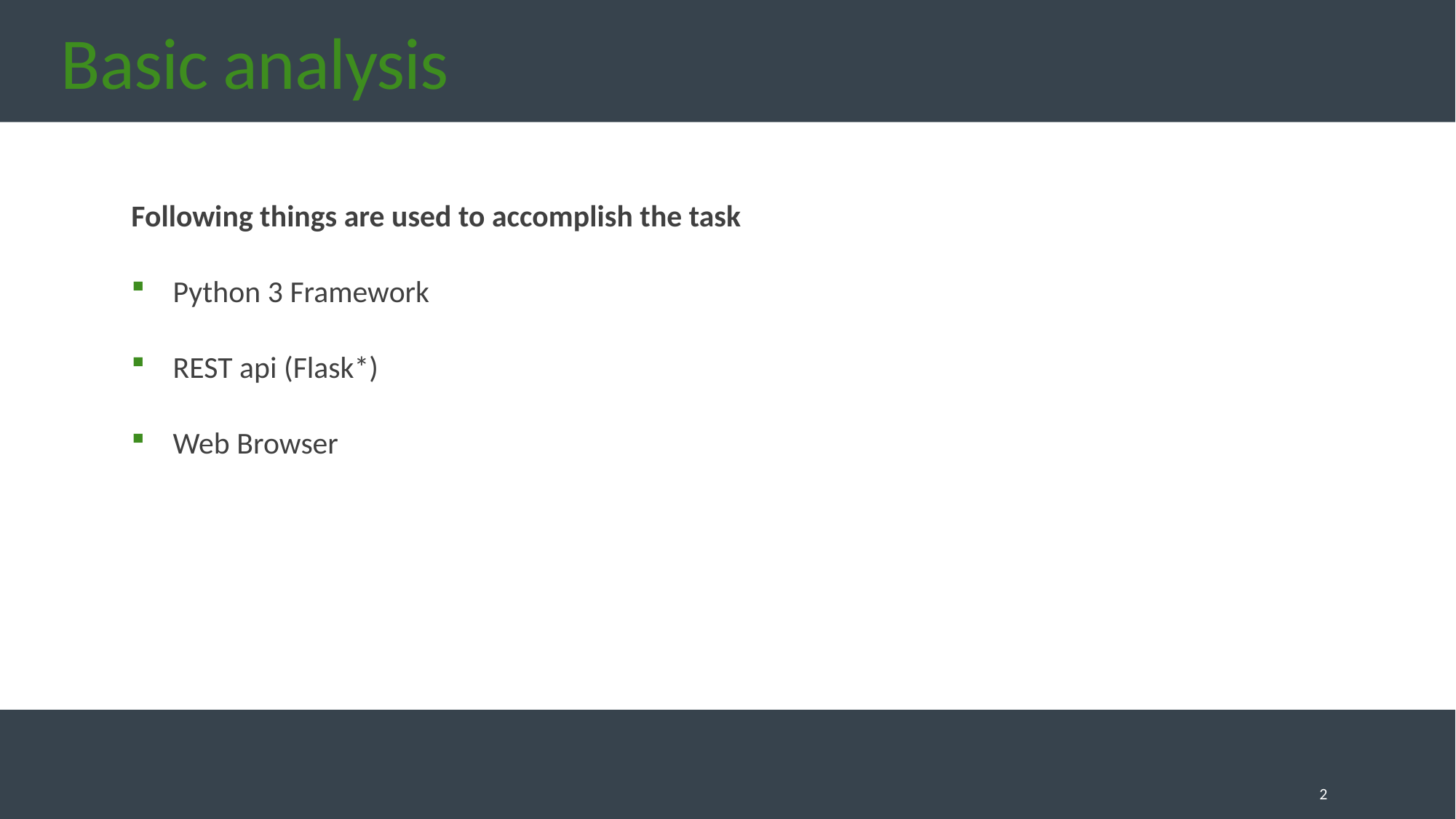

Basic analysis
Following things are used to accomplish the task
    Python 3 Framework
    REST api (Flask*)
    Web Browser
2